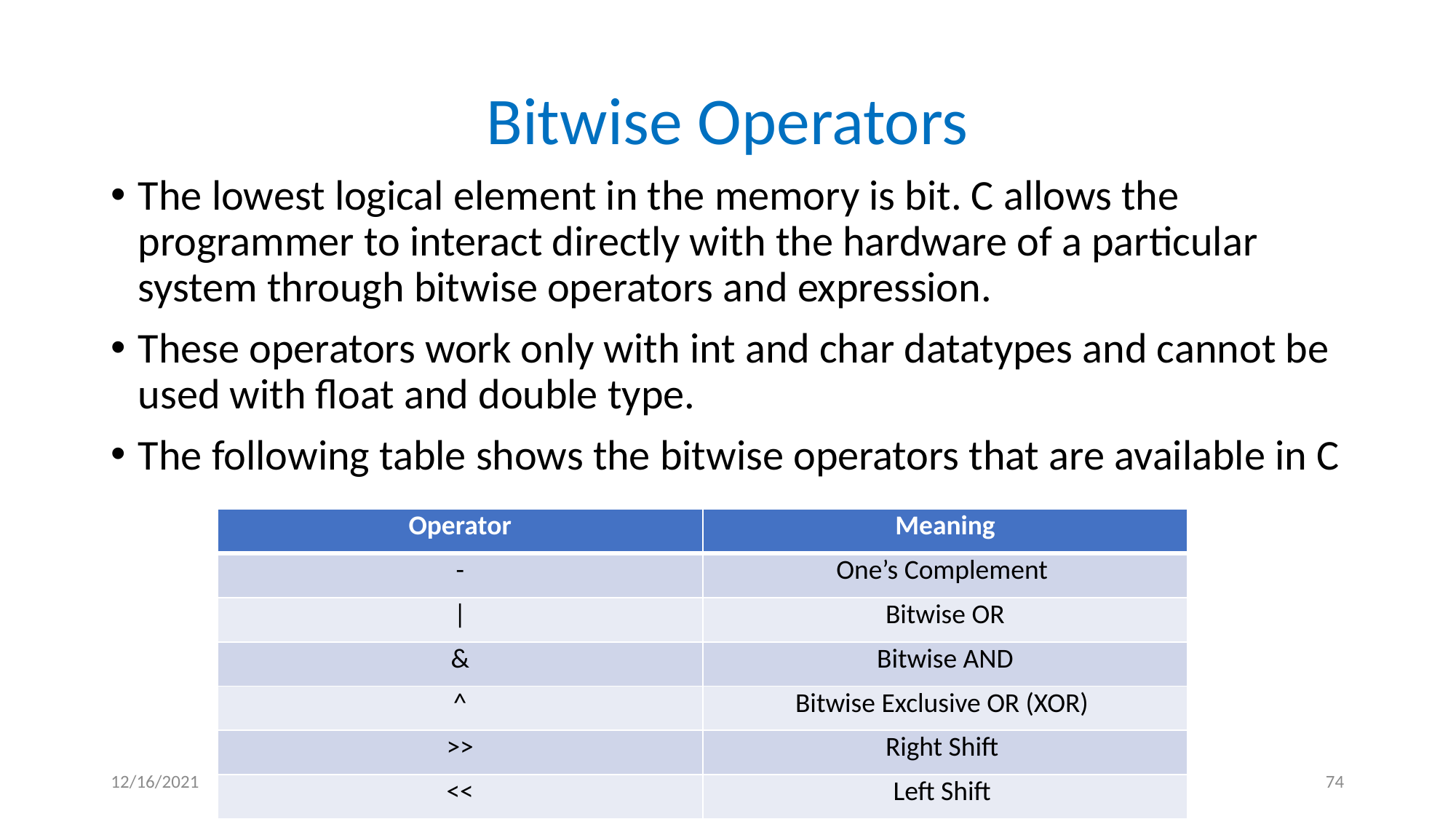

# Bitwise Operators
The lowest logical element in the memory is bit. C allows the programmer to interact directly with the hardware of a particular system through bitwise operators and expression.
These operators work only with int and char datatypes and cannot be used with float and double type.
The following table shows the bitwise operators that are available in C
| Operator | Meaning |
| --- | --- |
| - | One’s Complement |
| | | Bitwise OR |
| & | Bitwise AND |
| ^ | Bitwise Exclusive OR (XOR) |
| >> | Right Shift |
| << | Left Shift |
12/16/2021
21CSS101J -PROGRAMMING FOR PROBLEM SOLVING -Dr.R.Radhika
74